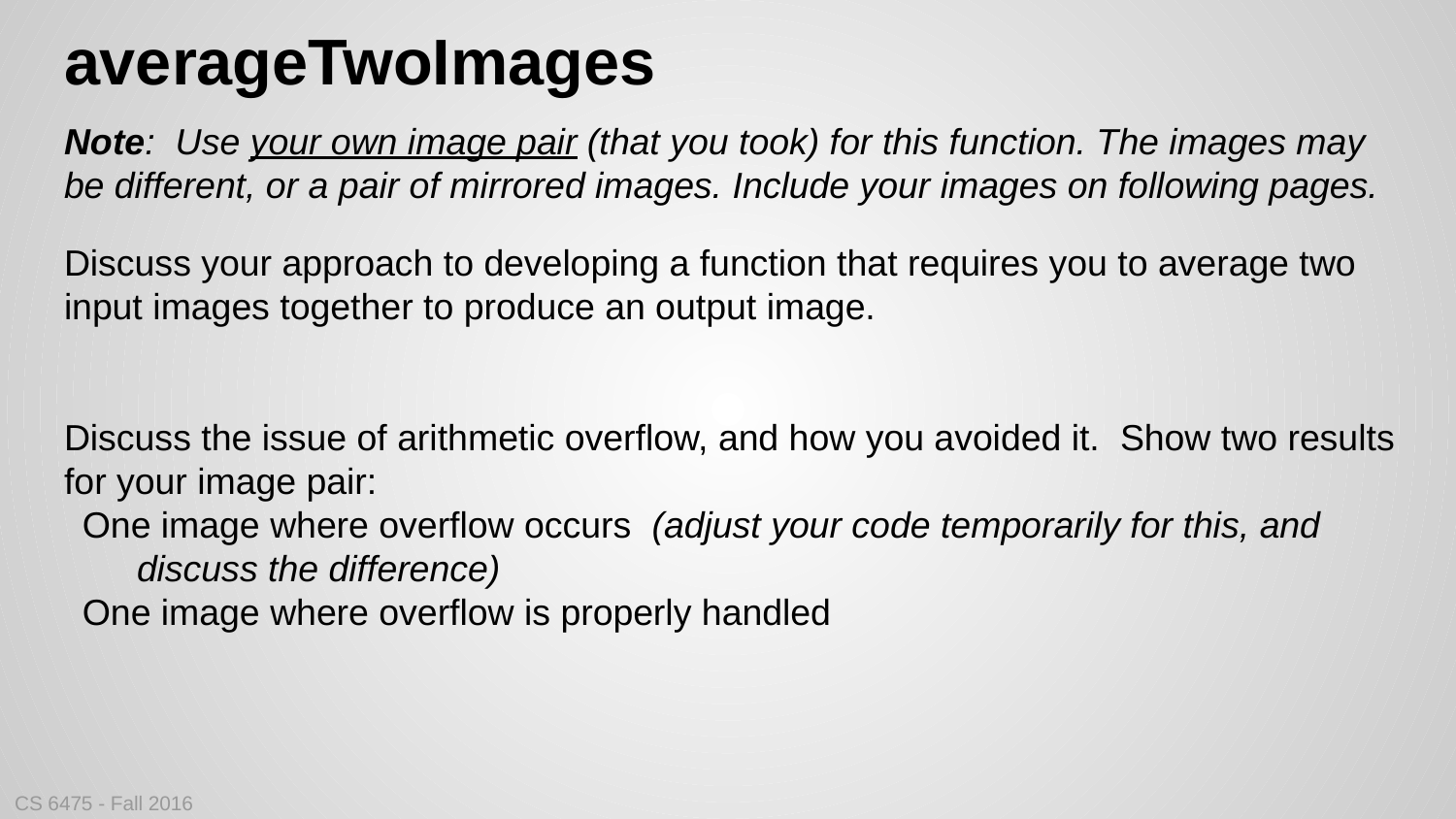

# averageTwoImages
Note:  Use your own image pair (that you took) for this function. The images may be different, or a pair of mirrored images. Include your images on following pages.

Discuss your approach to developing a function that requires you to average two input images together to produce an output image.

Discuss the issue of arithmetic overflow, and how you avoided it.  Show two results for your image pair:
One image where overflow occurs  (adjust your code temporarily for this, and discuss the difference)
One image where overflow is properly handled